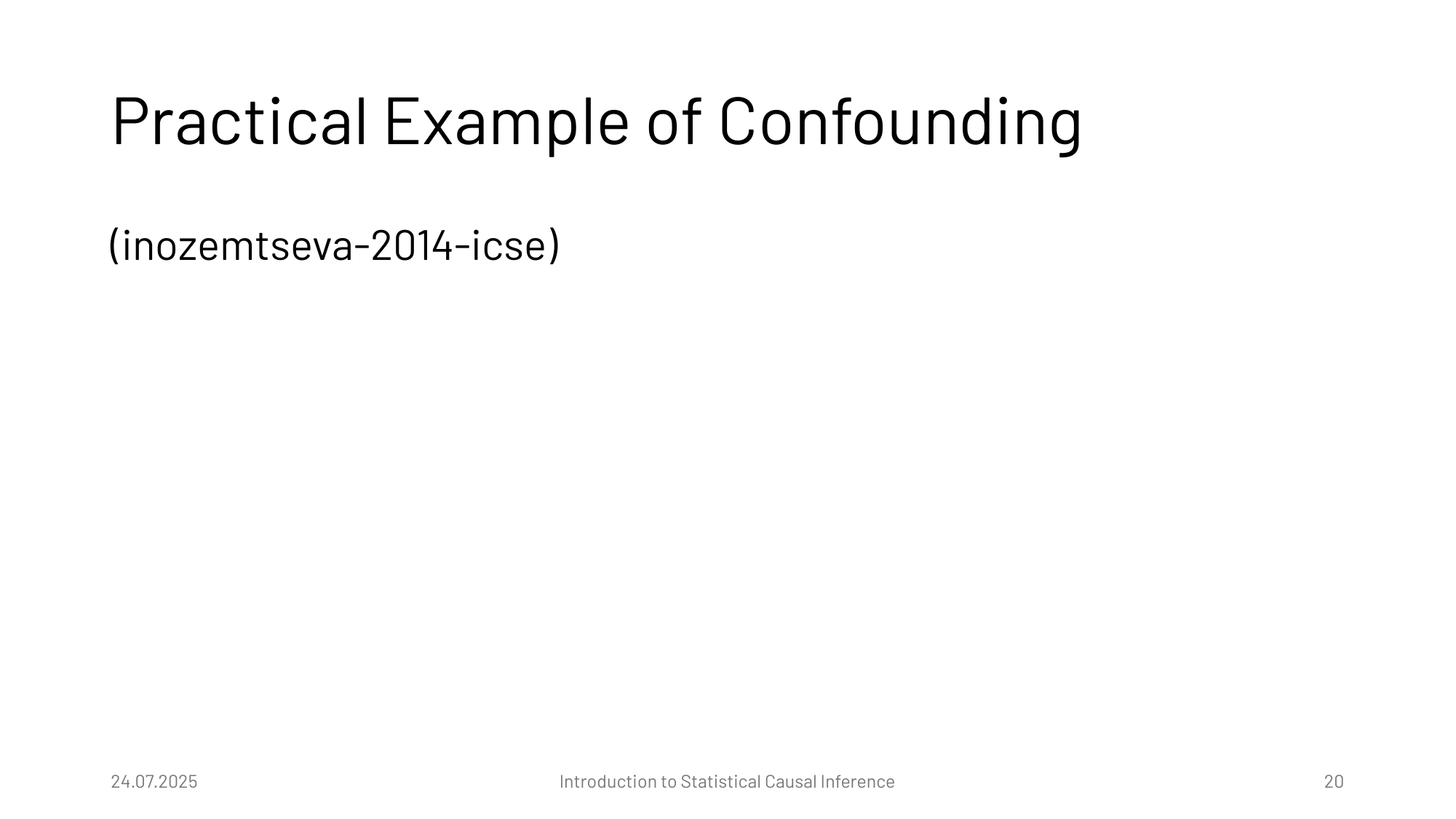

# Practical Example of Confounding
(inozemtseva-2014-icse)
24.07.2025
Introduction to Statistical Causal Inference
20